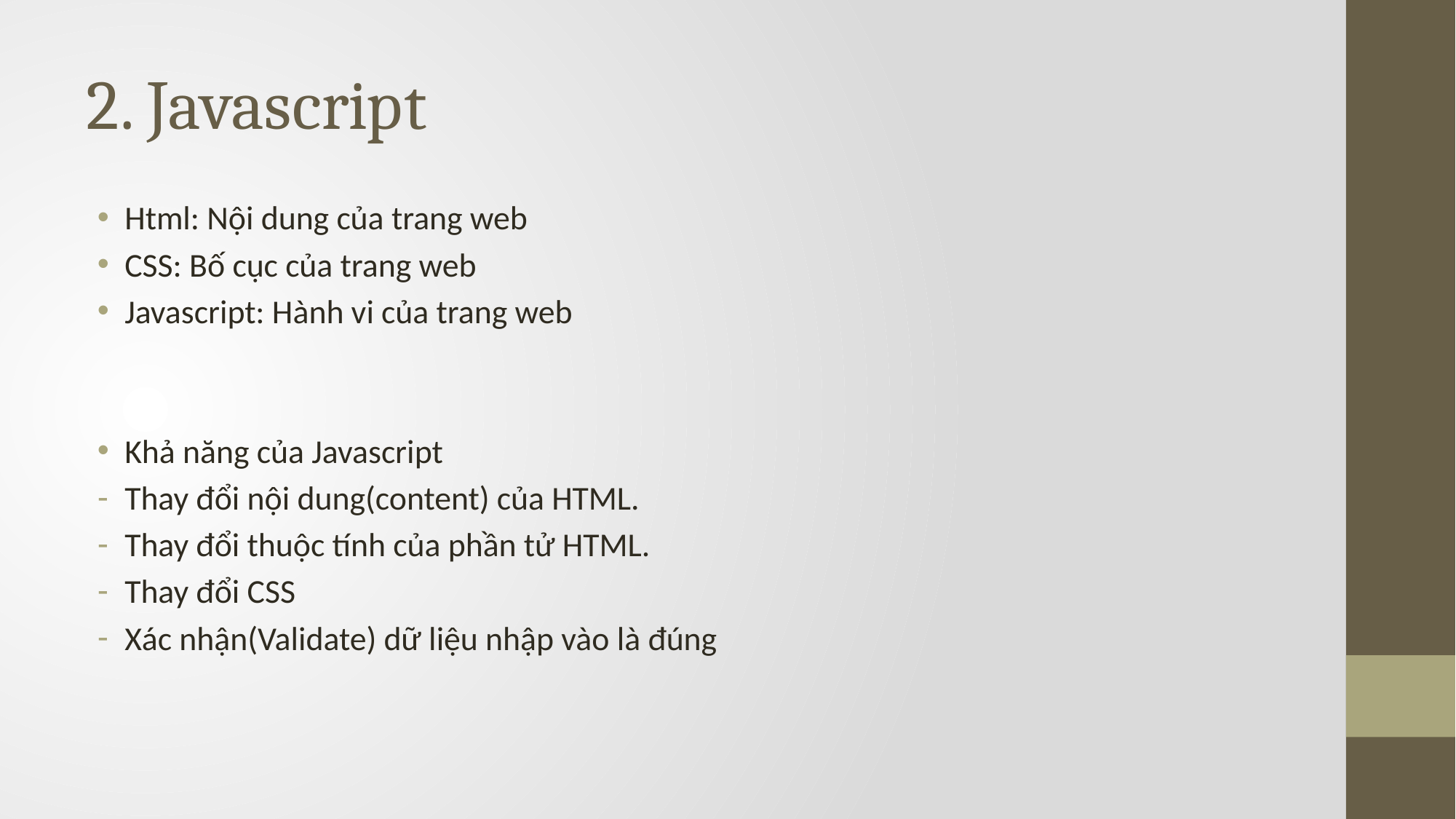

# 2. Javascript
Html: Nội dung của trang web
CSS: Bố cục của trang web
Javascript: Hành vi của trang web

Khả năng của Javascript
Thay đổi nội dung(content) của HTML.
Thay đổi thuộc tính của phần tử HTML.
Thay đổi CSS
Xác nhận(Validate) dữ liệu nhập vào là đúng